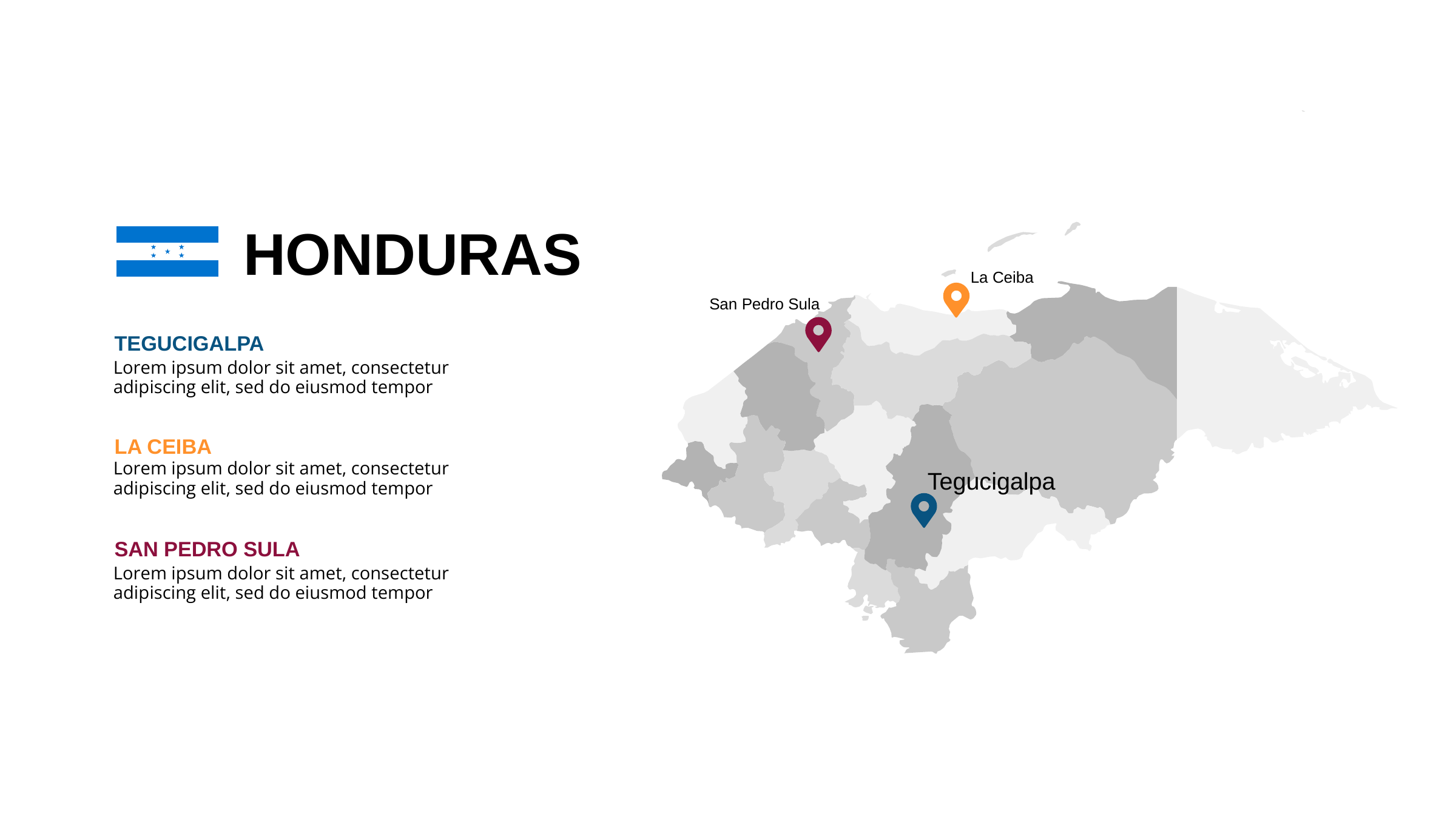

HONDURAS

La Ceiba

San Pedro Sula

Tegucigalpa

TEGUCIGALPA
Lorem ipsum dolor sit amet, consectetur adipiscing elit, sed do eiusmod tempor
LA CEIBA
Lorem ipsum dolor sit amet, consectetur adipiscing elit, sed do eiusmod tempor
SAN PEDRO SULA
Lorem ipsum dolor sit amet, consectetur adipiscing elit, sed do eiusmod tempor